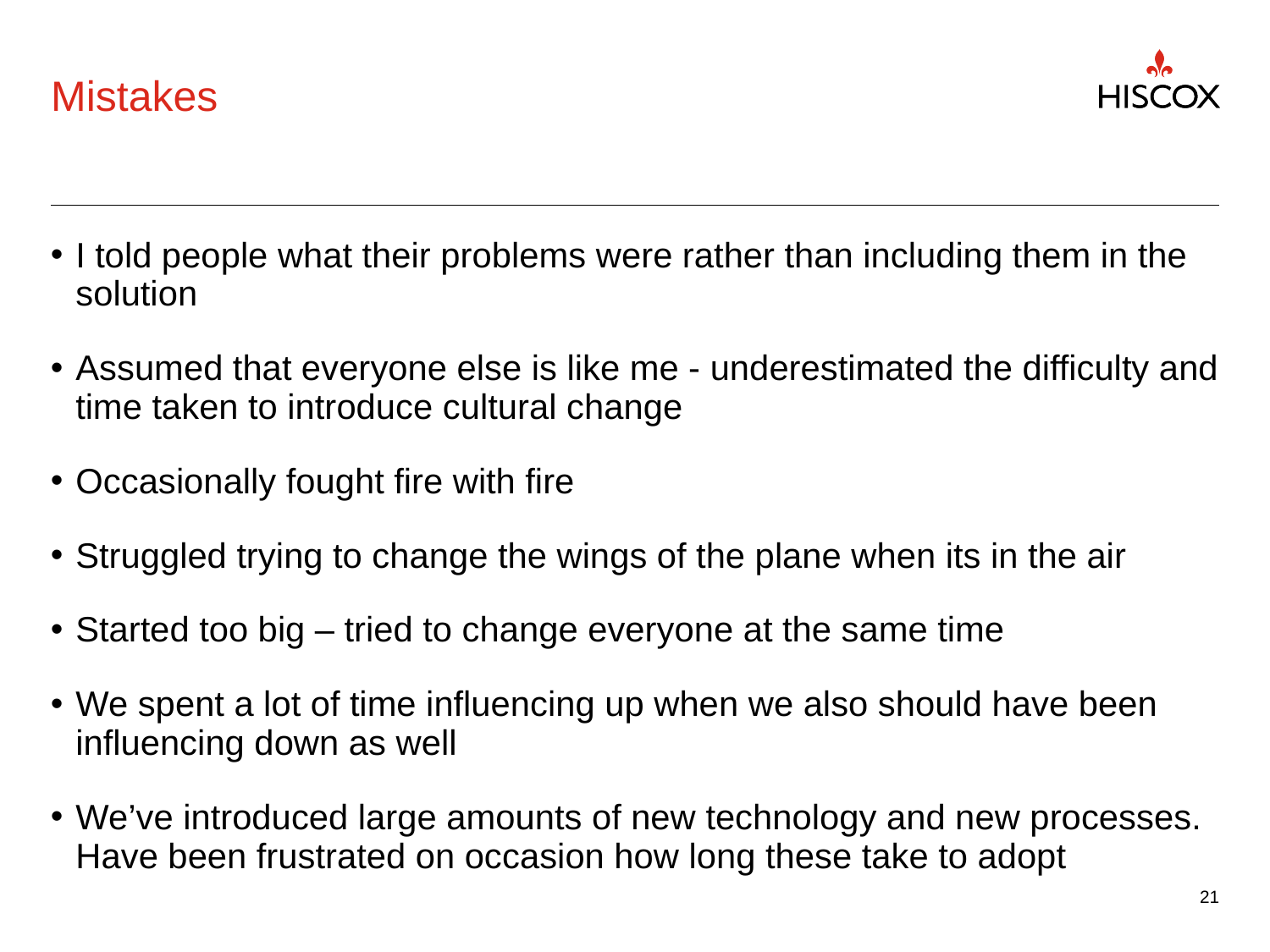

# Mistakes
I told people what their problems were rather than including them in the solution
Assumed that everyone else is like me - underestimated the difficulty and time taken to introduce cultural change
Occasionally fought fire with fire
Struggled trying to change the wings of the plane when its in the air
Started too big – tried to change everyone at the same time
We spent a lot of time influencing up when we also should have been influencing down as well
We’ve introduced large amounts of new technology and new processes.  Have been frustrated on occasion how long these take to adopt

21